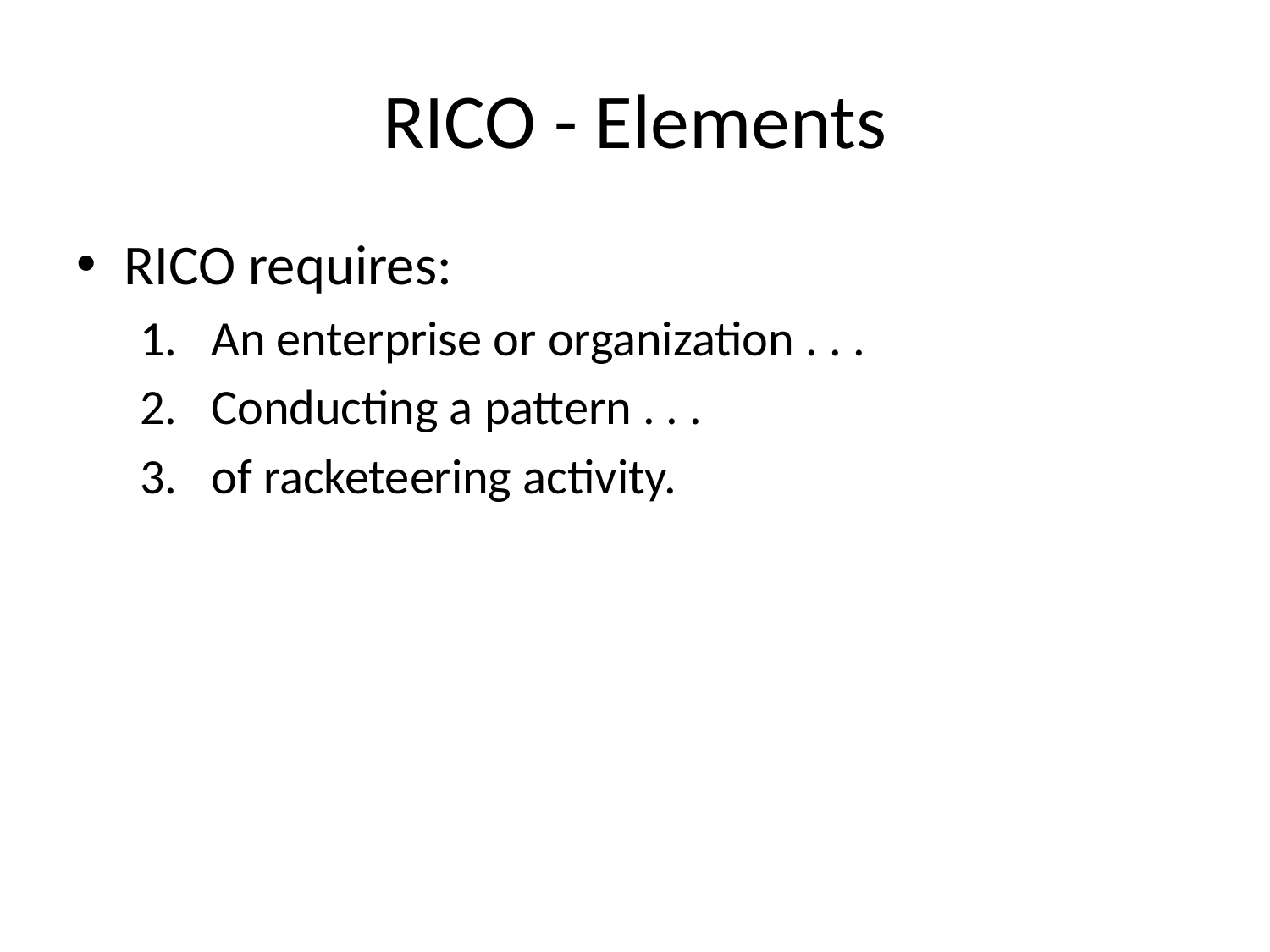

# RICO - Elements
RICO requires:
An enterprise or organization . . .
Conducting a pattern . . .
of racketeering activity.